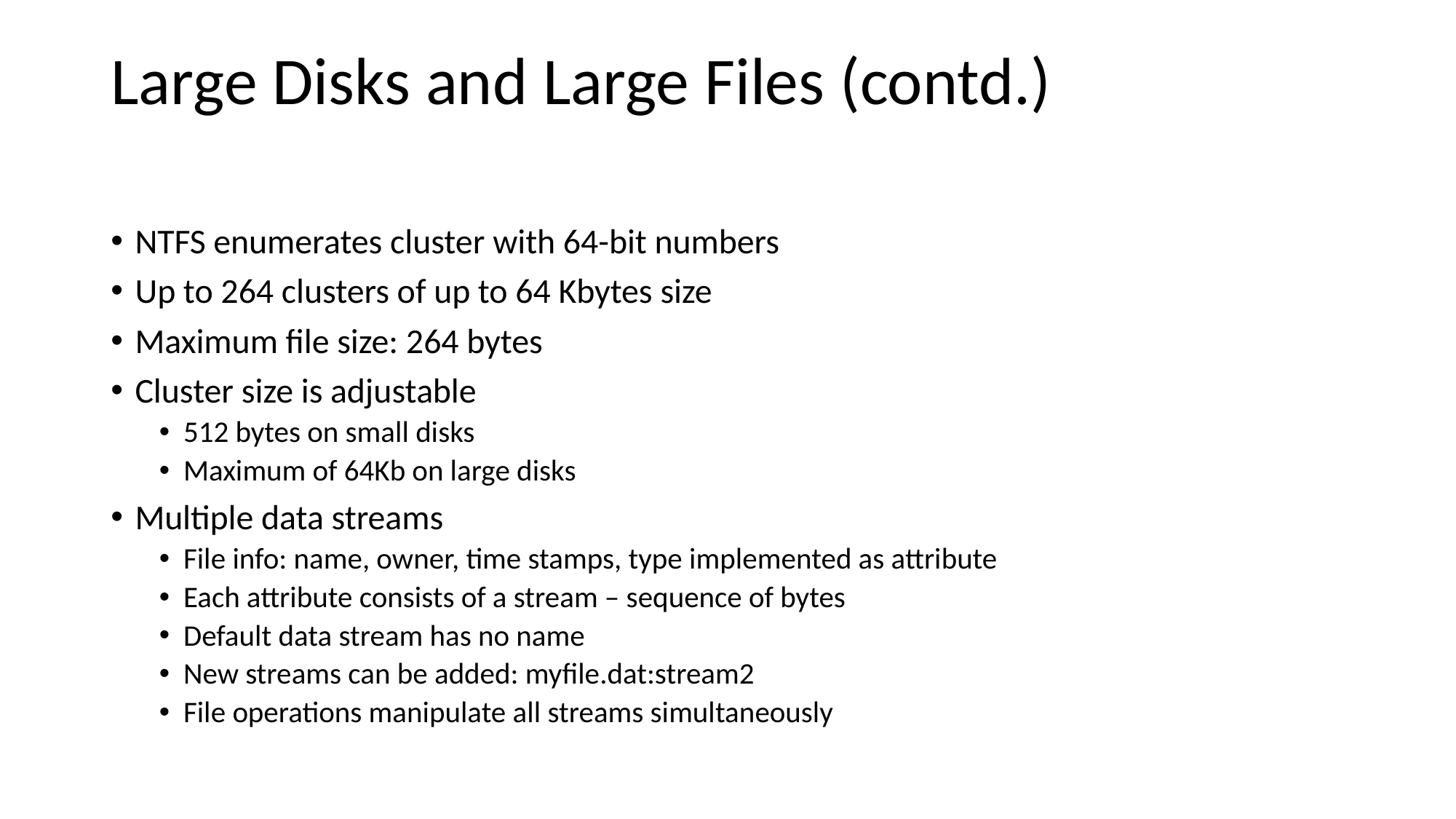

# Large Disks and Large Files (contd.)
NTFS enumerates cluster with 64-bit numbers
Up to 264 clusters of up to 64 Kbytes size
Maximum file size: 264 bytes
Cluster size is adjustable
512 bytes on small disks
Maximum of 64Kb on large disks
Multiple data streams
File info: name, owner, time stamps, type implemented as attribute
Each attribute consists of a stream – sequence of bytes
Default data stream has no name
New streams can be added: myfile.dat:stream2
File operations manipulate all streams simultaneously